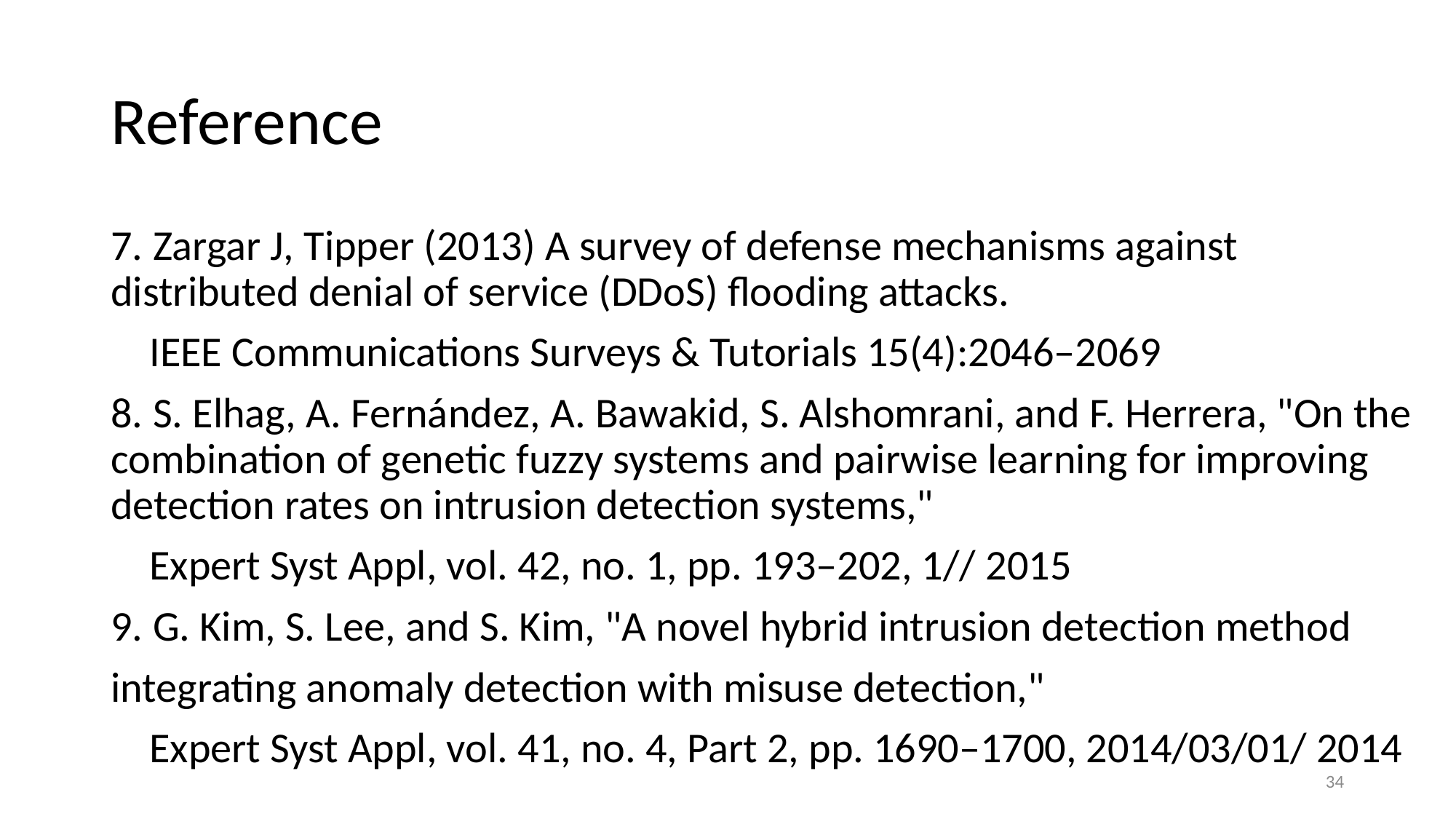

# Reference
7. Zargar J, Tipper (2013) A survey of defense mechanisms against distributed denial of service (DDoS) flooding attacks.
    IEEE Communications Surveys & Tutorials 15(4):2046–2069
8. S. Elhag, A. Fernández, A. Bawakid, S. Alshomrani, and F. Herrera, "On the combination of genetic fuzzy systems and pairwise learning for improving detection rates on intrusion detection systems,"
    Expert Syst Appl, vol. 42, no. 1, pp. 193–202, 1// 2015
9. G. Kim, S. Lee, and S. Kim, "A novel hybrid intrusion detection method
integrating anomaly detection with misuse detection,"
    Expert Syst Appl, vol. 41, no. 4, Part 2, pp. 1690–1700, 2014/03/01/ 2014

34